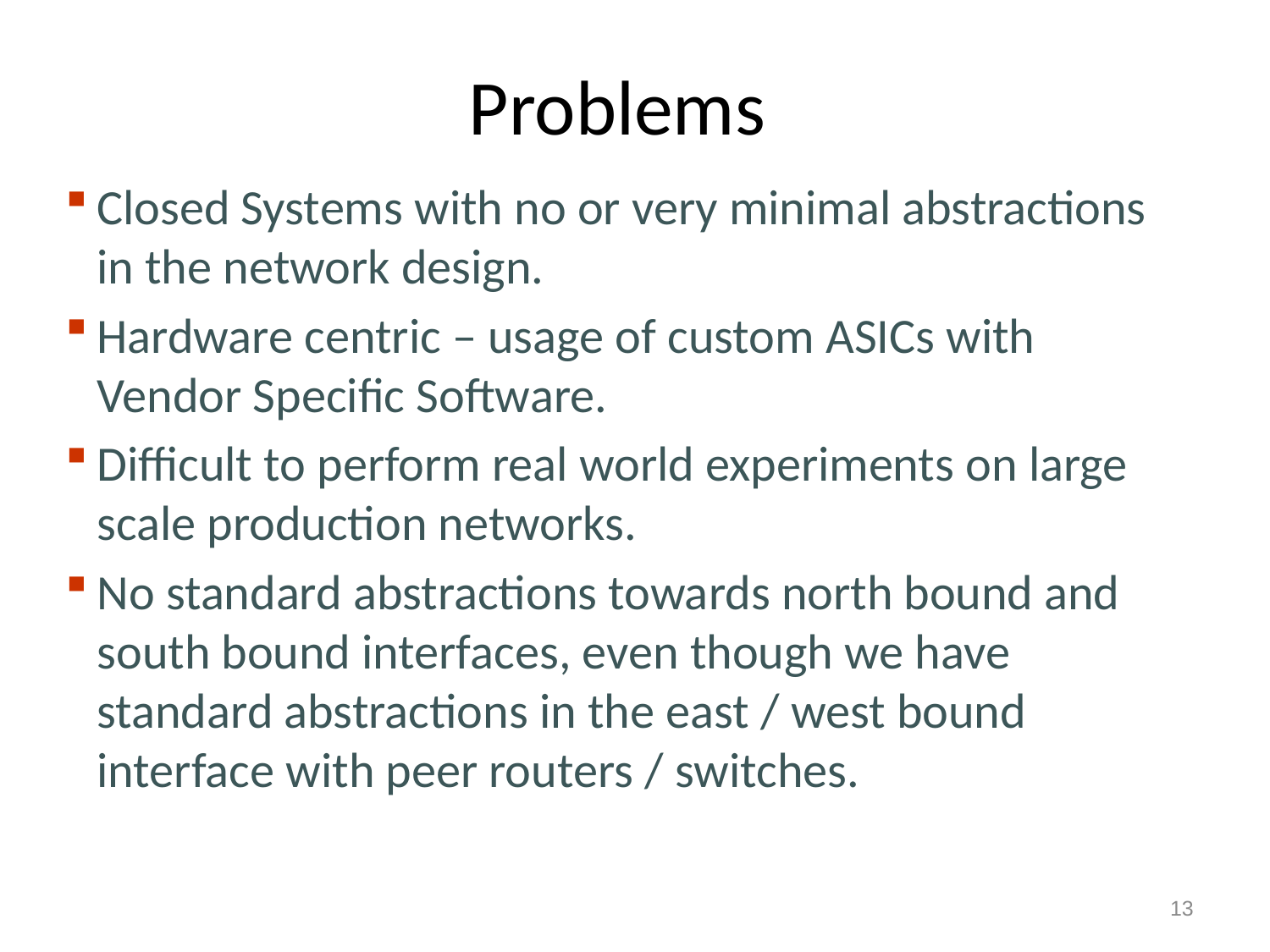

# Problems
Closed Systems with no or very minimal abstractions in the network design.
Hardware centric – usage of custom ASICs with Vendor Specific Software.
Difficult to perform real world experiments on large scale production networks.
No standard abstractions towards north bound and south bound interfaces, even though we have standard abstractions in the east / west bound interface with peer routers / switches.
13